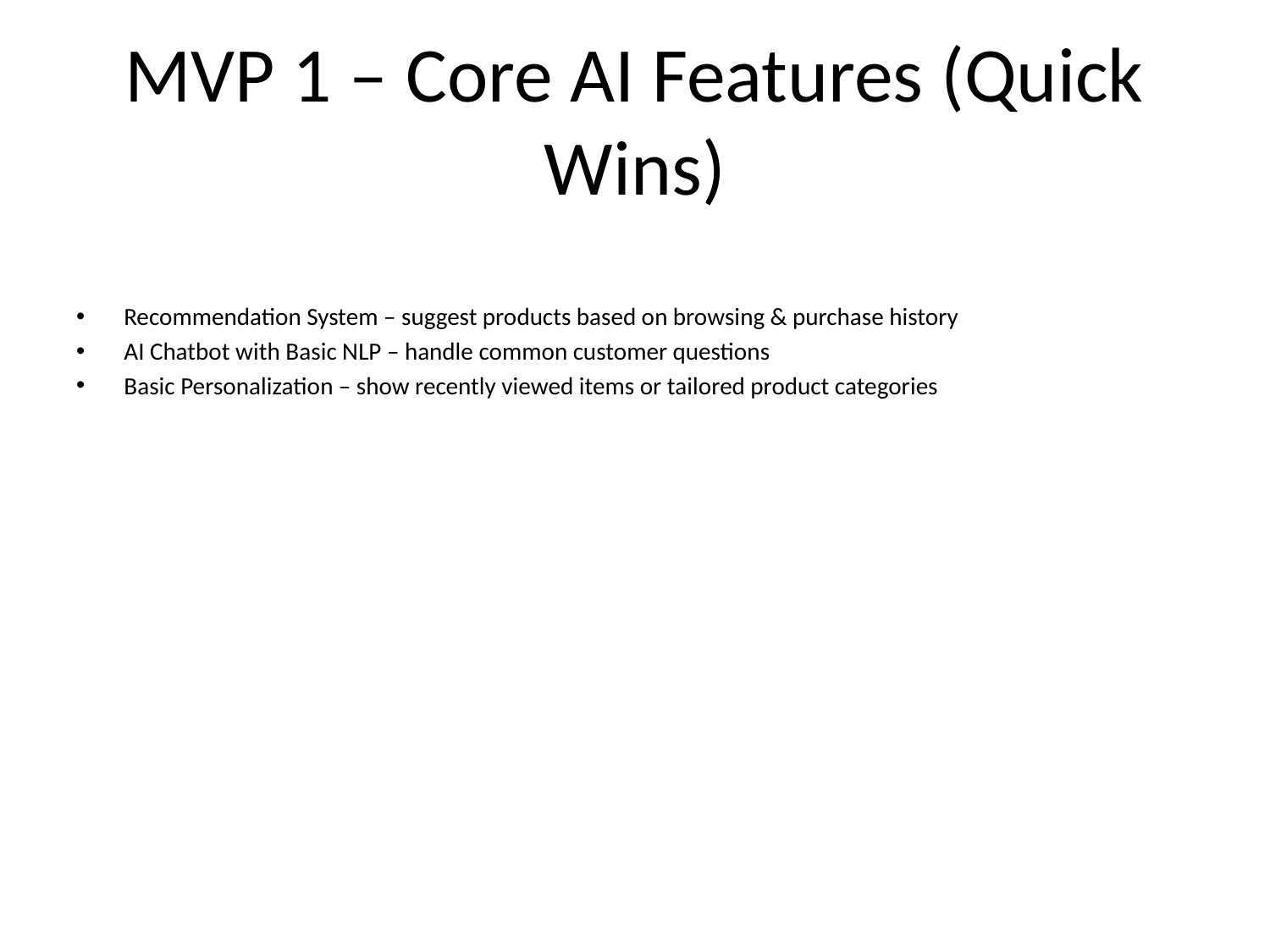

# MVP 1 – Core AI Features (Quick Wins)

Recommendation System – suggest products based on browsing & purchase history
AI Chatbot with Basic NLP – handle common customer questions
Basic Personalization – show recently viewed items or tailored product categories